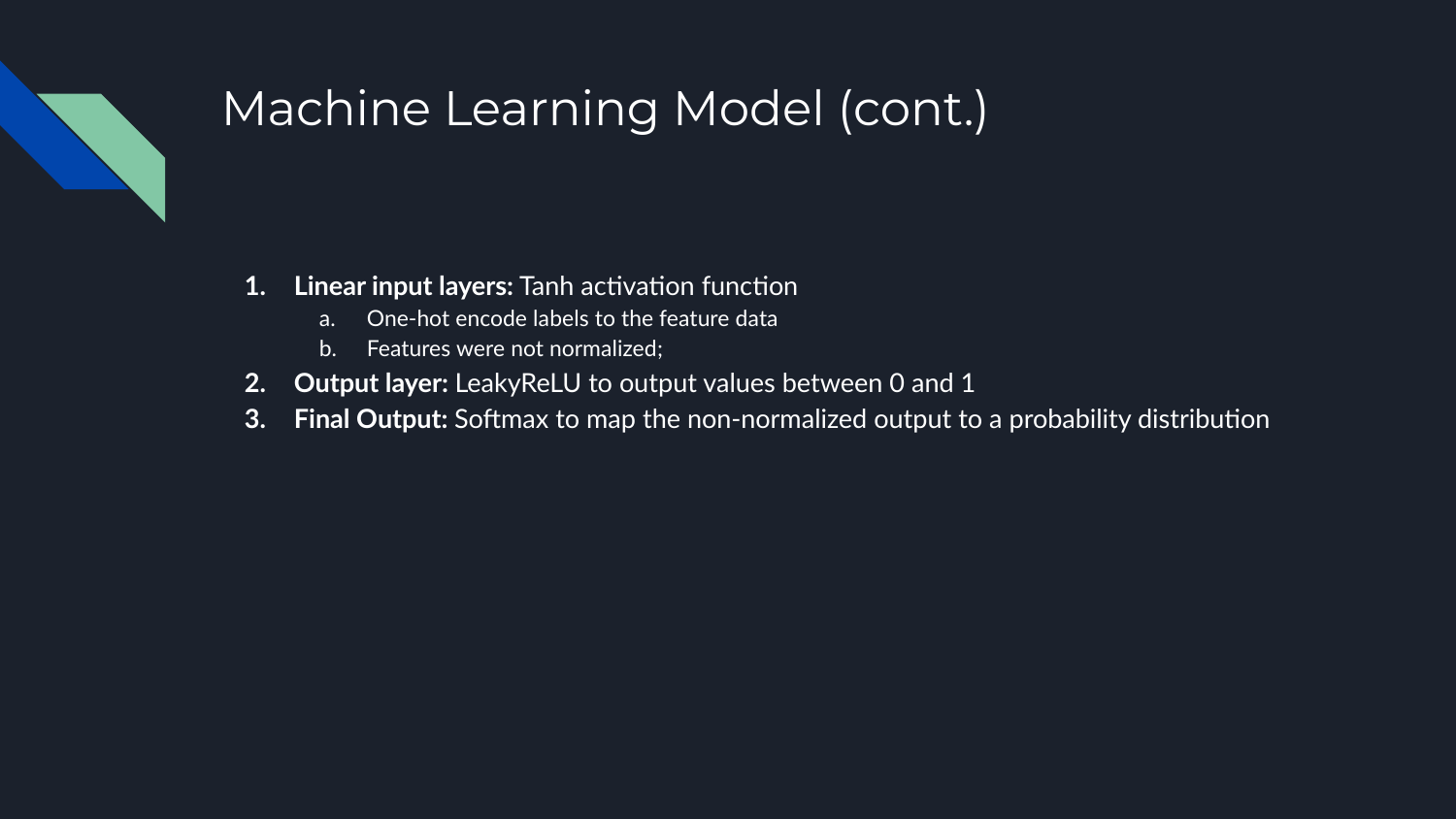

# Machine Learning Model (cont.)
Linear input layers: Tanh activation function
One-hot encode labels to the feature data
Features were not normalized;
Output layer: LeakyReLU to output values between 0 and 1
Final Output: Softmax to map the non-normalized output to a probability distribution